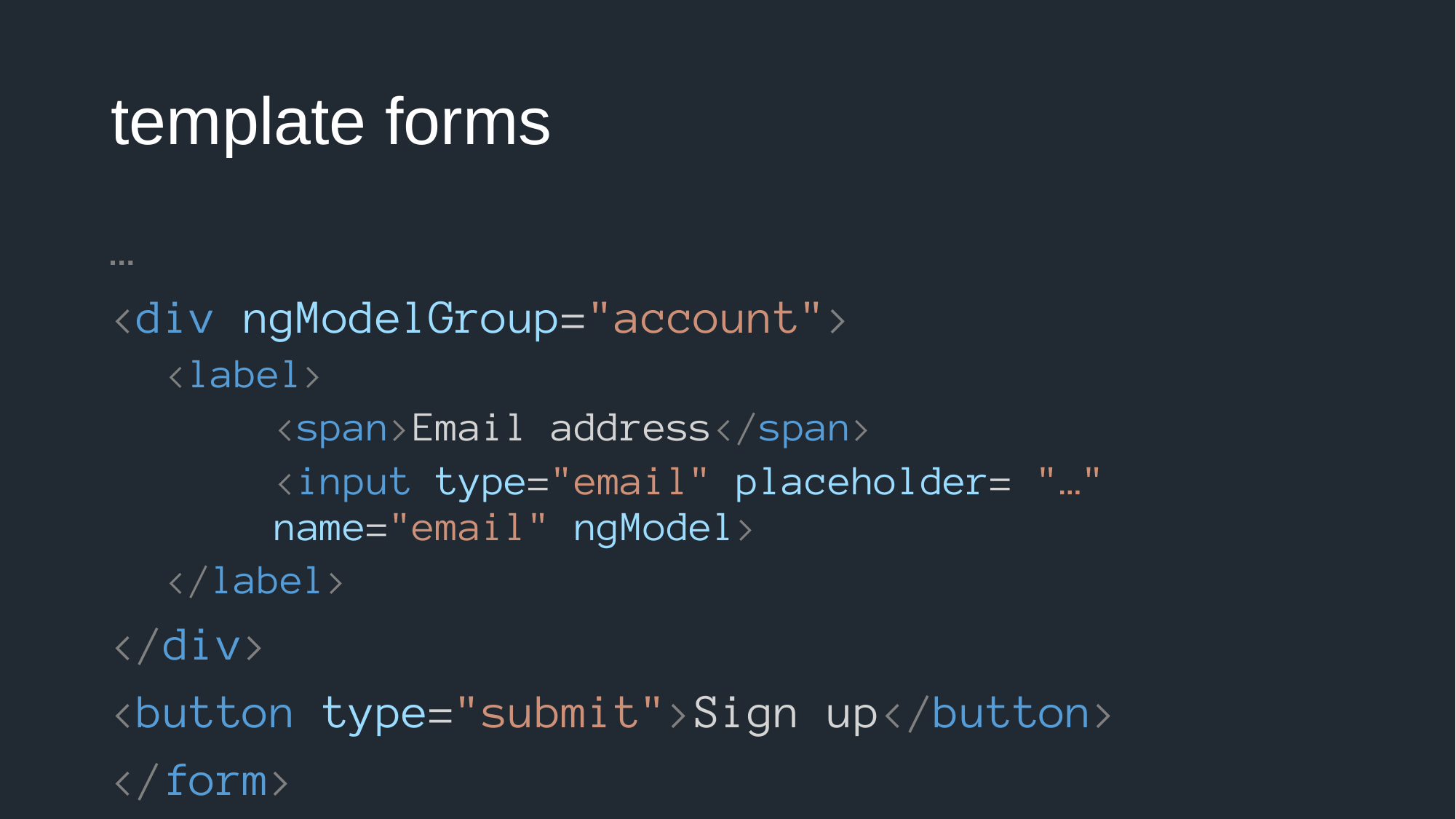

# template forms

…
<div ngModelGroup="account">
<label>
	<span>Email address</span>
	<input type="email" placeholder= "…" 			name="email" ngModel>
</label>
</div>
<button type="submit">Sign up</button>
</form>